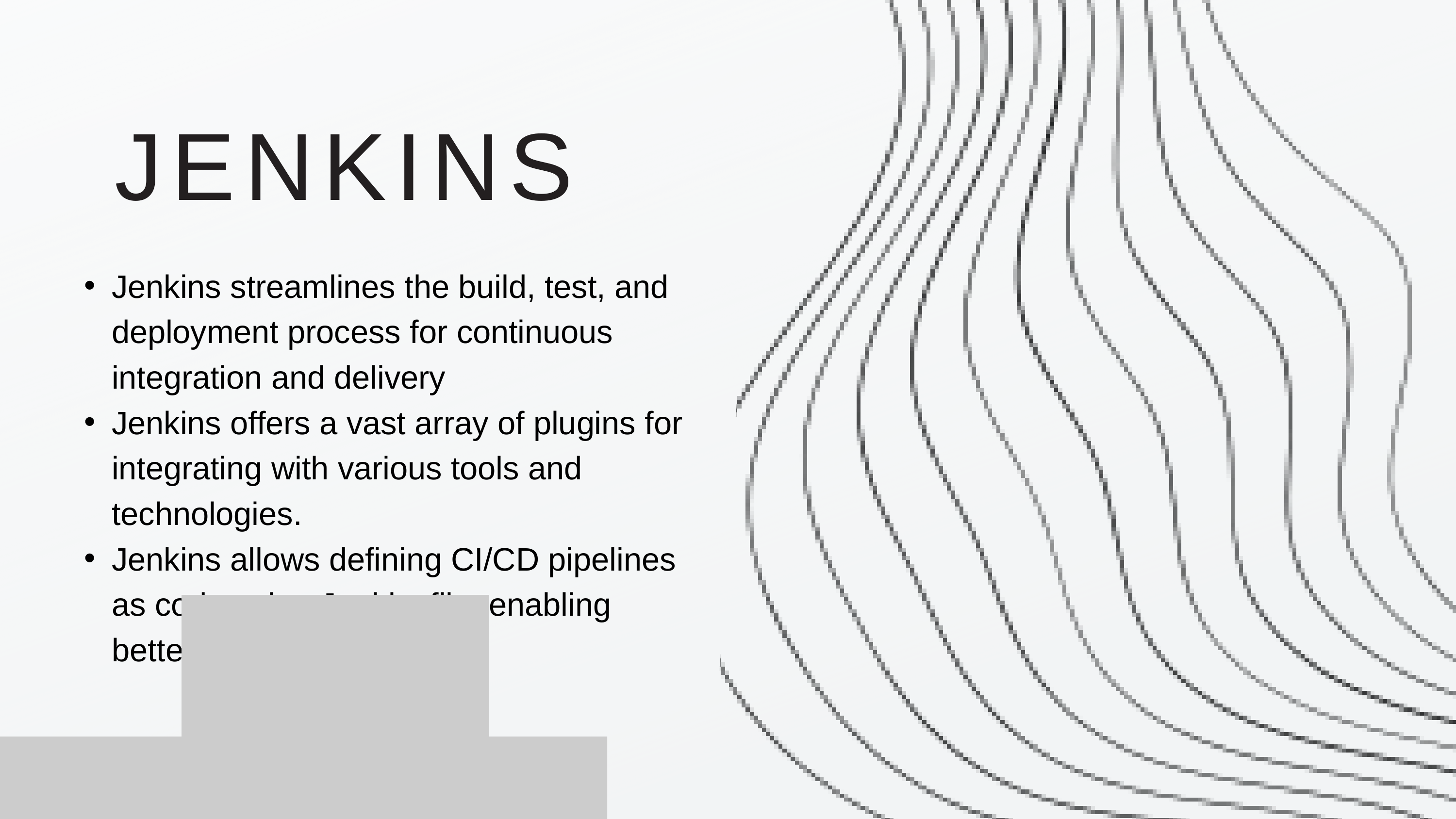

JENKINS
Jenkins streamlines the build, test, and deployment process for continuous integration and delivery
Jenkins offers a vast array of plugins for integrating with various tools and technologies.
Jenkins allows defining CI/CD pipelines as code using Jenkinsfile, enabling better version control.